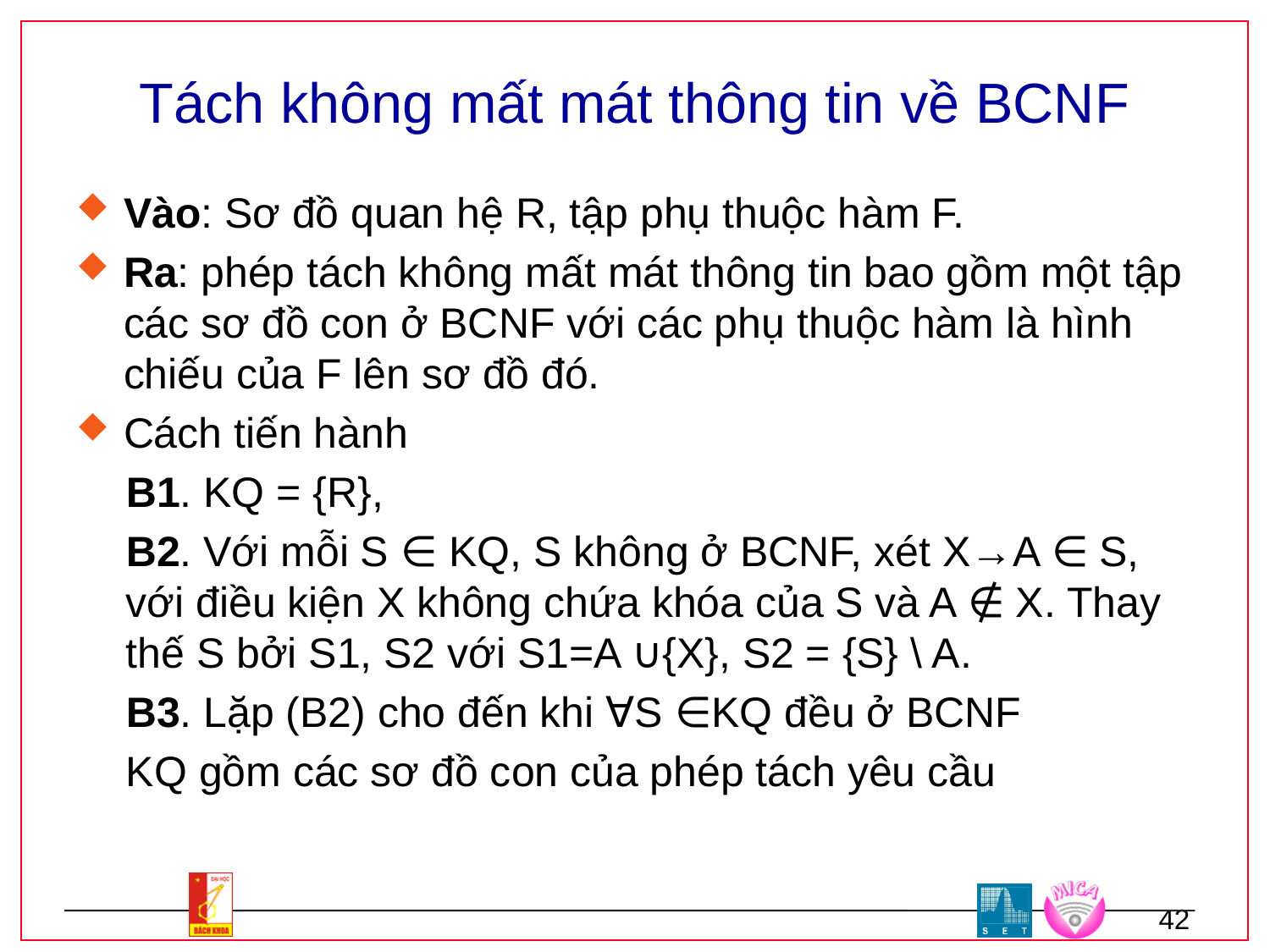

# Tách không mất mát thông tin về BCNF
Vào: Sơ đồ quan hệ R, tập phụ thuộc hàm F.
Ra: phép tách không mất mát thông tin bao gồm một tập các sơ đồ con ở BCNF với các phụ thuộc hàm là hình chiếu của F lên sơ đồ đó.
Cách tiến hành
B1. KQ = {R},
B2. Với mỗi S ∈ KQ, S không ở BCNF, xét X→A ∈ S, với điều kiện X không chứa khóa của S và A ∉ X. Thay thế S bởi S1, S2 với S1=A ∪{X}, S2 = {S} \ A.
B3. Lặp (B2) cho đến khi ∀S ∈KQ đều ở BCNF
KQ gồm các sơ đồ con của phép tách yêu cầu
42